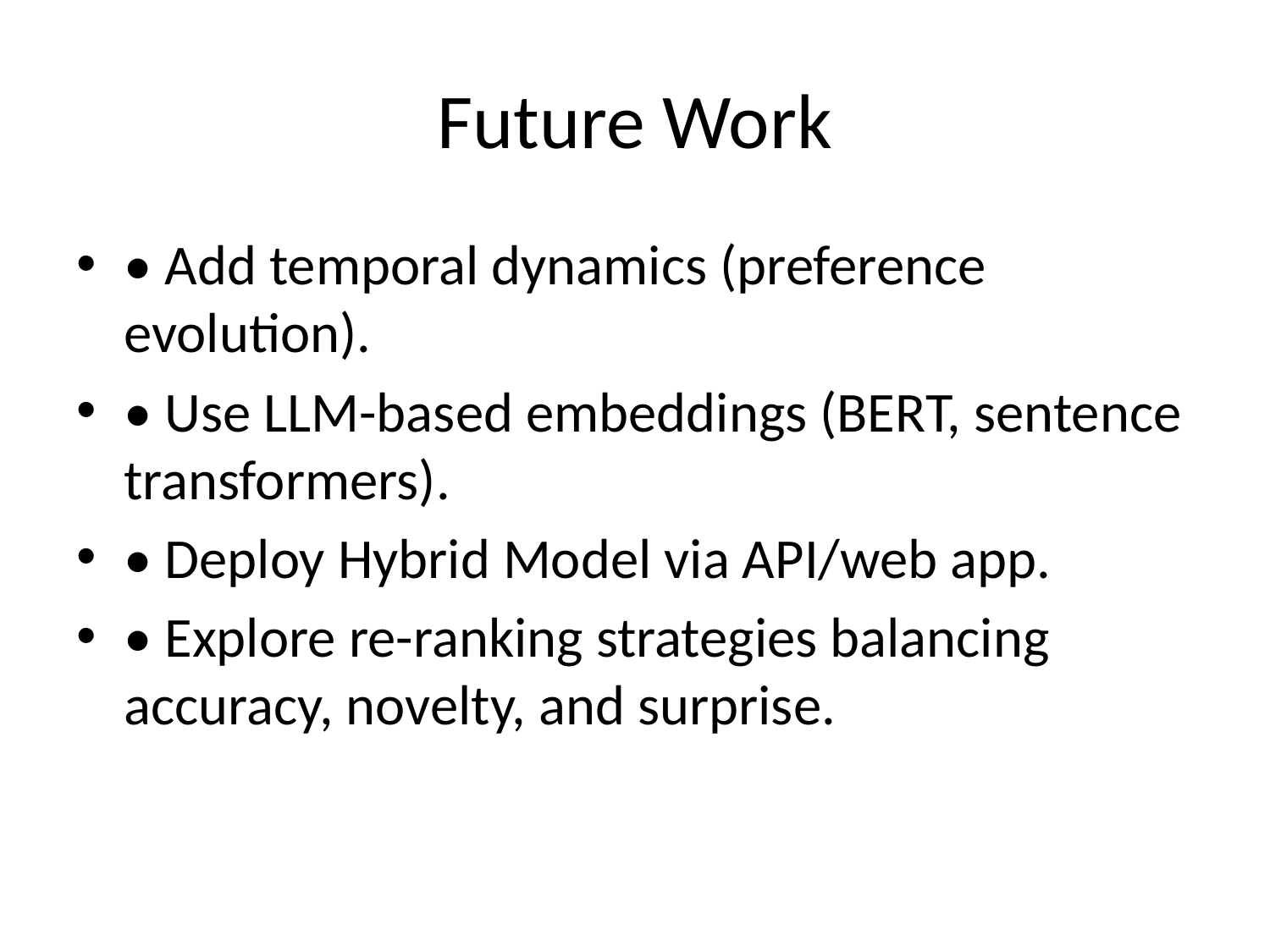

# Future Work
• Add temporal dynamics (preference evolution).
• Use LLM-based embeddings (BERT, sentence transformers).
• Deploy Hybrid Model via API/web app.
• Explore re-ranking strategies balancing accuracy, novelty, and surprise.